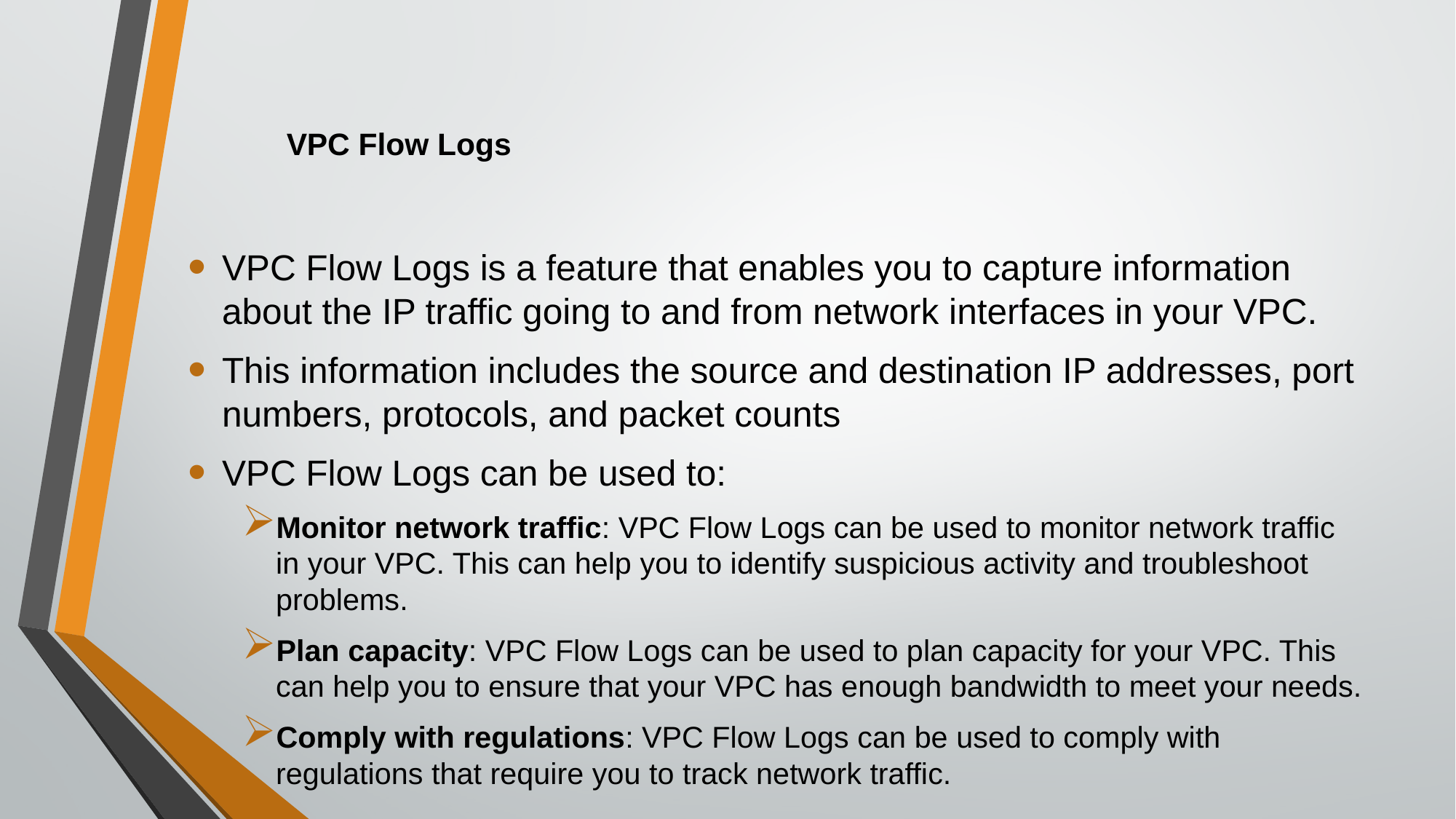

# VPC Flow Logs
VPC Flow Logs is a feature that enables you to capture information about the IP traffic going to and from network interfaces in your VPC.
This information includes the source and destination IP addresses, port numbers, protocols, and packet counts
VPC Flow Logs can be used to:
Monitor network traffic: VPC Flow Logs can be used to monitor network traffic in your VPC. This can help you to identify suspicious activity and troubleshoot problems.
Plan capacity: VPC Flow Logs can be used to plan capacity for your VPC. This can help you to ensure that your VPC has enough bandwidth to meet your needs.
Comply with regulations: VPC Flow Logs can be used to comply with regulations that require you to track network traffic.